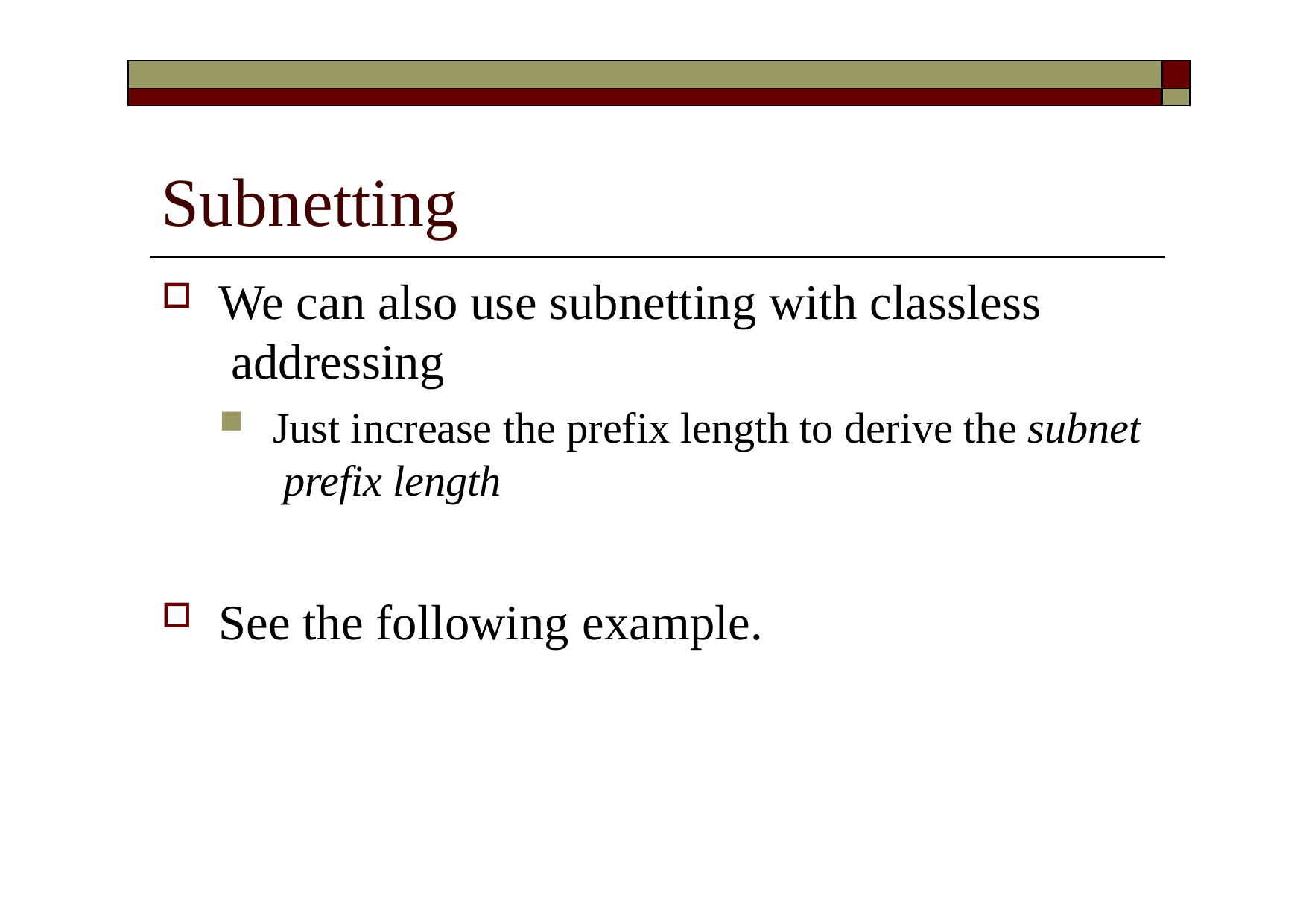

|  |  |
| --- | --- |
|  |  |
# Subnetting
We can also use subnetting with classless  addressing
Just increase the prefix length to derive the subnet  prefix length

See the following example.